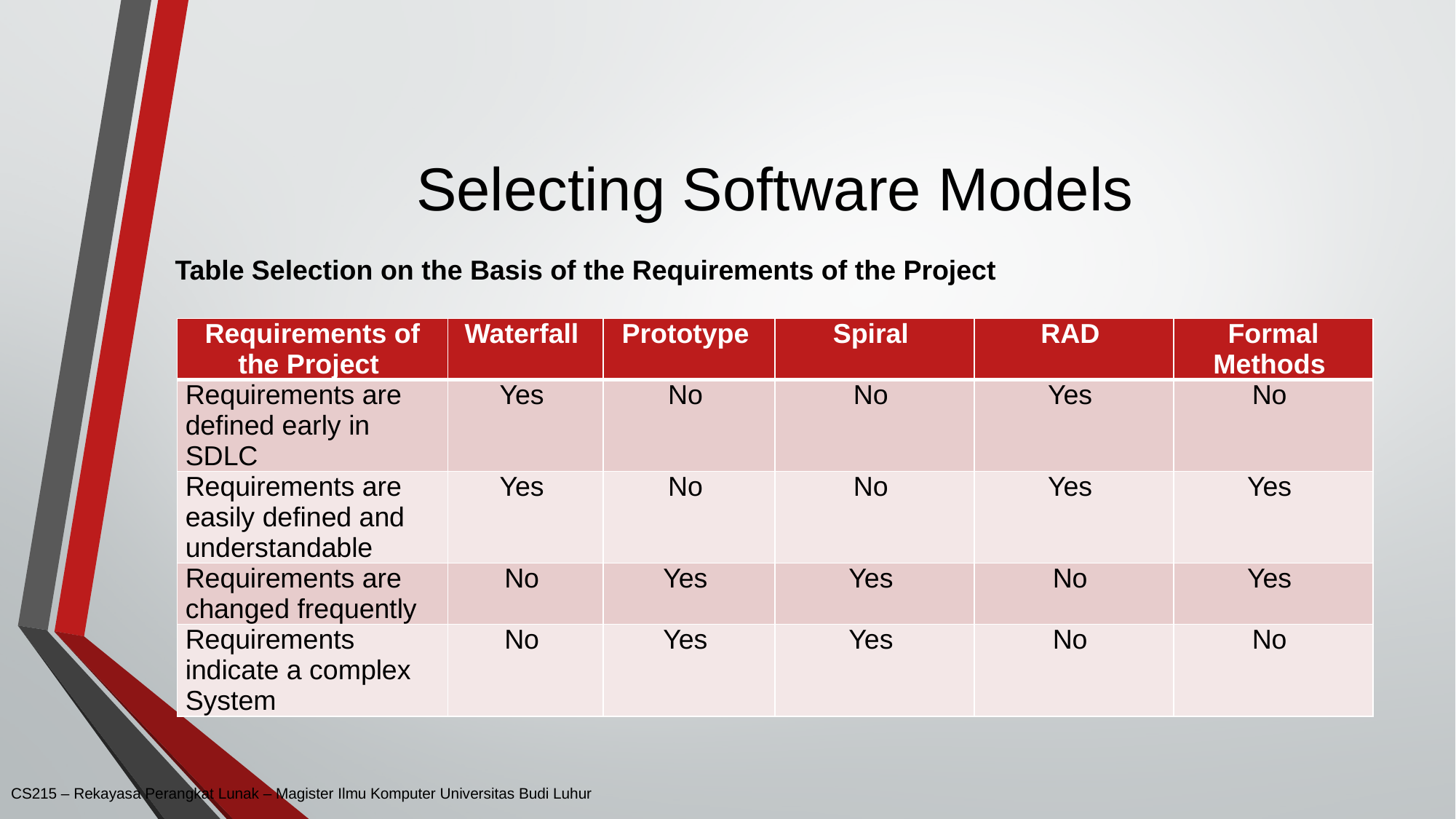

# Selecting Software Models
Table Selection on the Basis of the Requirements of the Project
| Requirements of the Project | Waterfall | Prototype | Spiral | RAD | Formal Methods |
| --- | --- | --- | --- | --- | --- |
| Requirements are defined early in SDLC | Yes | No | No | Yes | No |
| Requirements are easily defined and understandable | Yes | No | No | Yes | Yes |
| Requirements are changed frequently | No | Yes | Yes | No | Yes |
| Requirements indicate a complex System | No | Yes | Yes | No | No |
CS215 – Rekayasa Perangkat Lunak – Magister Ilmu Komputer Universitas Budi Luhur